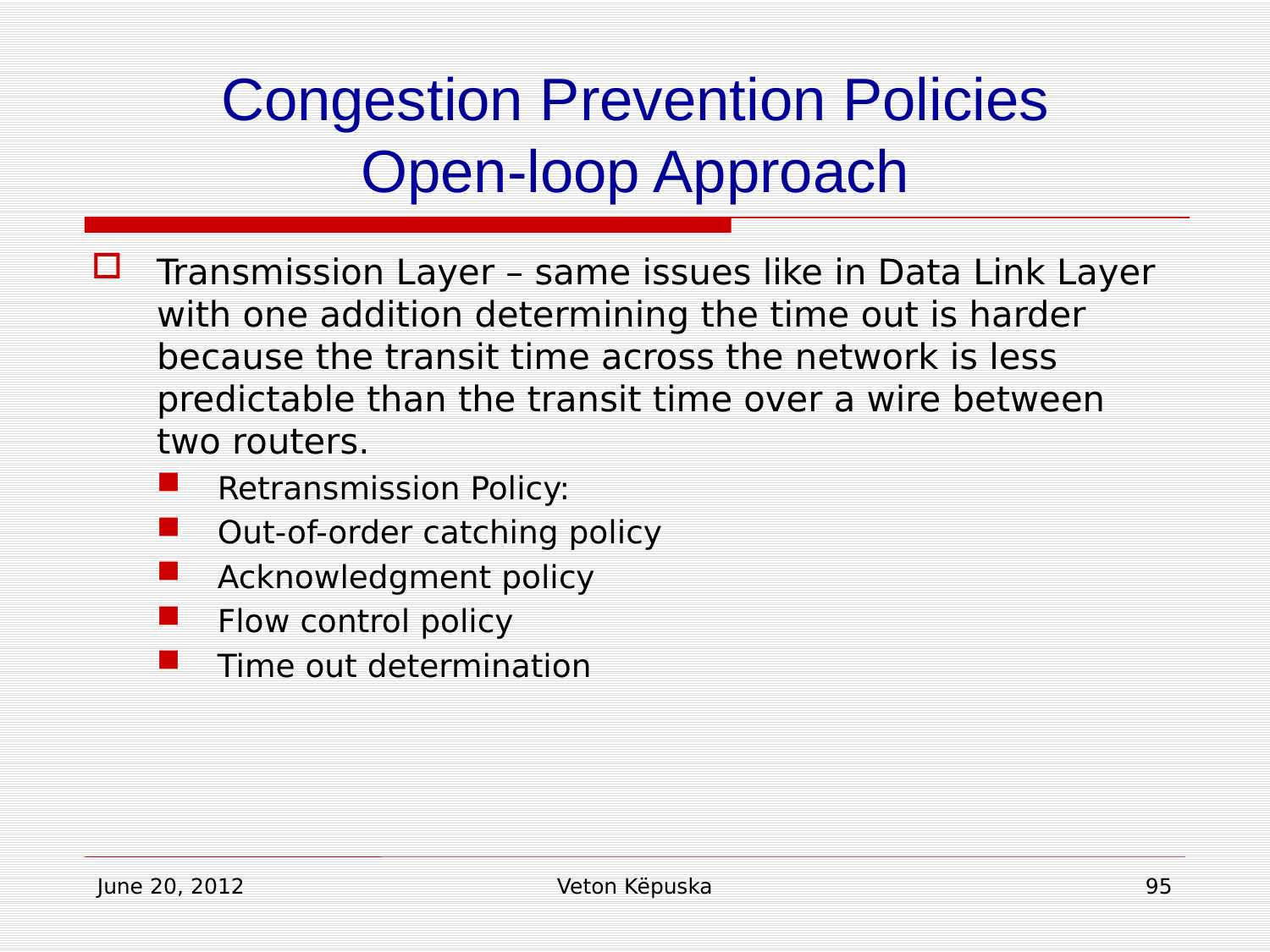

# Congestion Prevention Policies Open-loop Approach
Transmission Layer – same issues like in Data Link Layer  with one addition determining the time out is harder because the transit time across the network is less predictable than the transit time over a wire between two routers.
Retransmission Policy:
Out-of-order catching policy
Acknowledgment policy
Flow control policy
Time out determination

June 20, 2012
Veton Këpuska
95